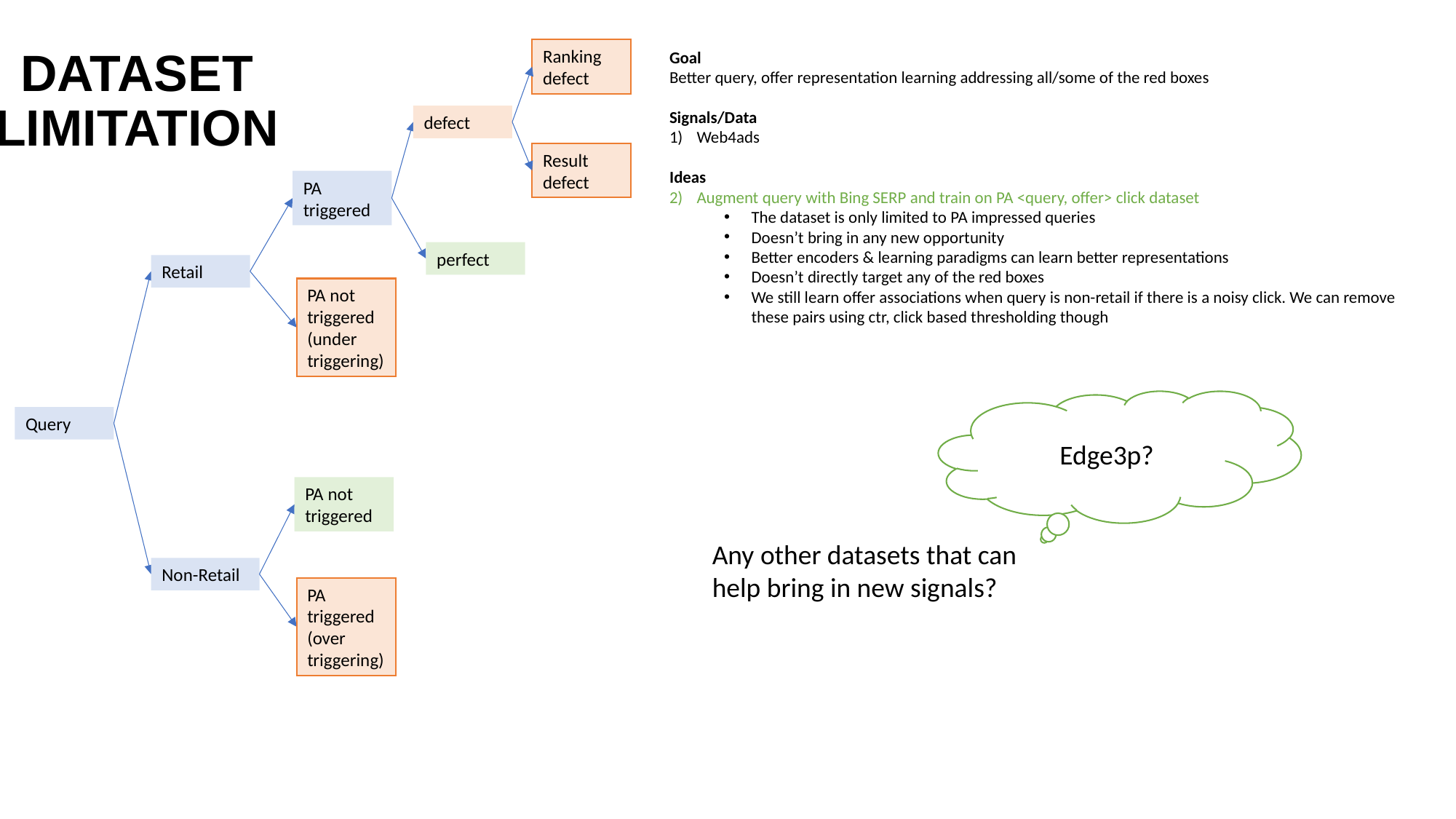

DATASET LIMITATION
Ranking defect
Goal
Better query, offer representation learning addressing all/some of the red boxes

Signals/Data
Web4ads

Ideas
Augment query with Bing SERP and train on PA <query, offer> click dataset
The dataset is only limited to PA impressed queries
Doesn’t bring in any new opportunity
Better encoders & learning paradigms can learn better representations
Doesn’t directly target any of the red boxes
We still learn offer associations when query is non-retail if there is a noisy click. We can remove these pairs using ctr, click based thresholding though

defect
Result defect
PA triggered
perfect
Retail
PA not triggered
(under triggering)
Edge3p?
Query
PA not triggered
Any other datasets that can help bring in new signals?
Non-Retail
PA triggered
(over triggering)